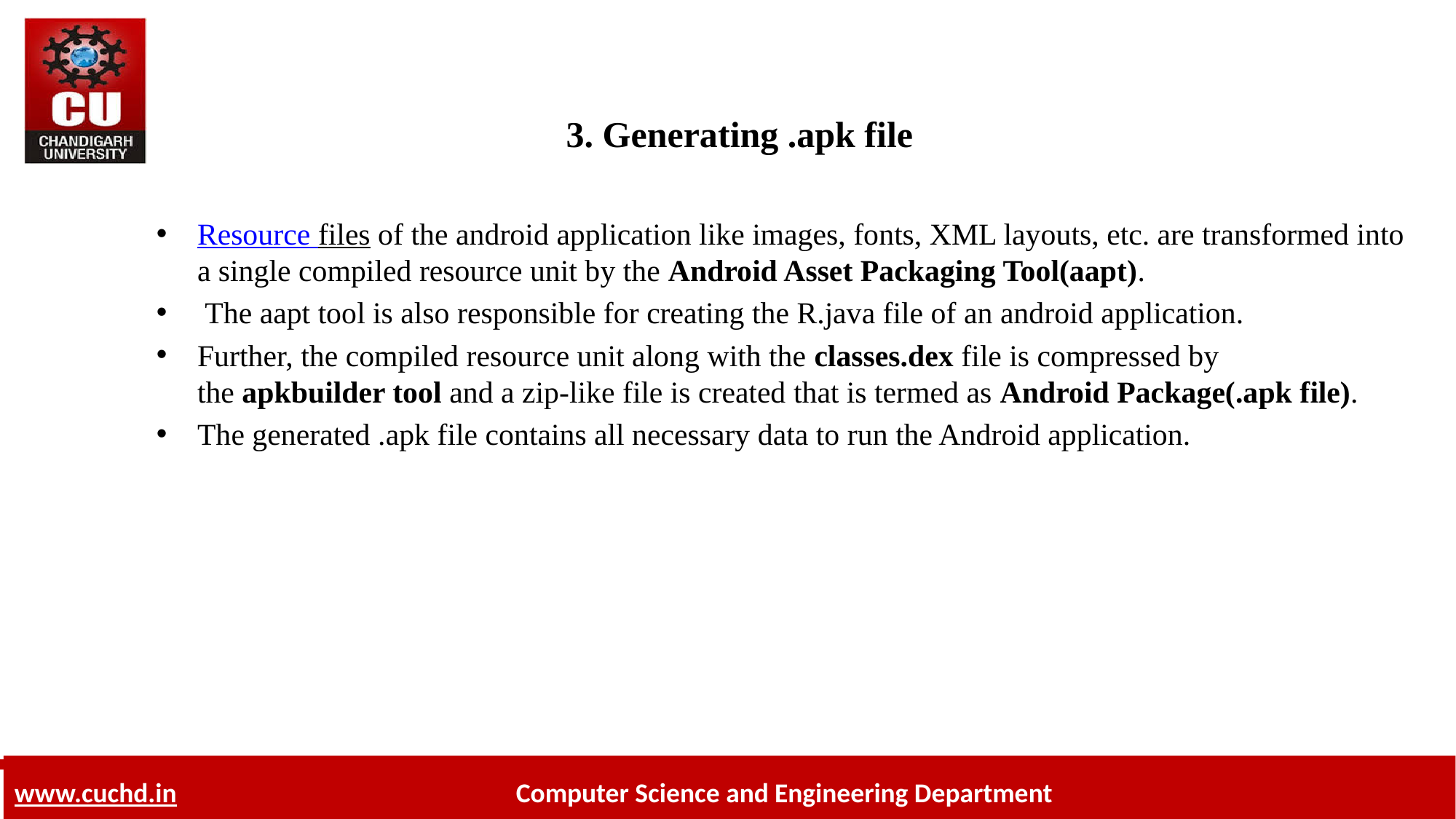

# 3. Generating .apk file
Resource files of the android application like images, fonts, XML layouts, etc. are transformed into a single compiled resource unit by the Android Asset Packaging Tool(aapt).
 The aapt tool is also responsible for creating the R.java file of an android application.
Further, the compiled resource unit along with the classes.dex file is compressed by the apkbuilder tool and a zip-like file is created that is termed as Android Package(.apk file).
The generated .apk file contains all necessary data to run the Android application.